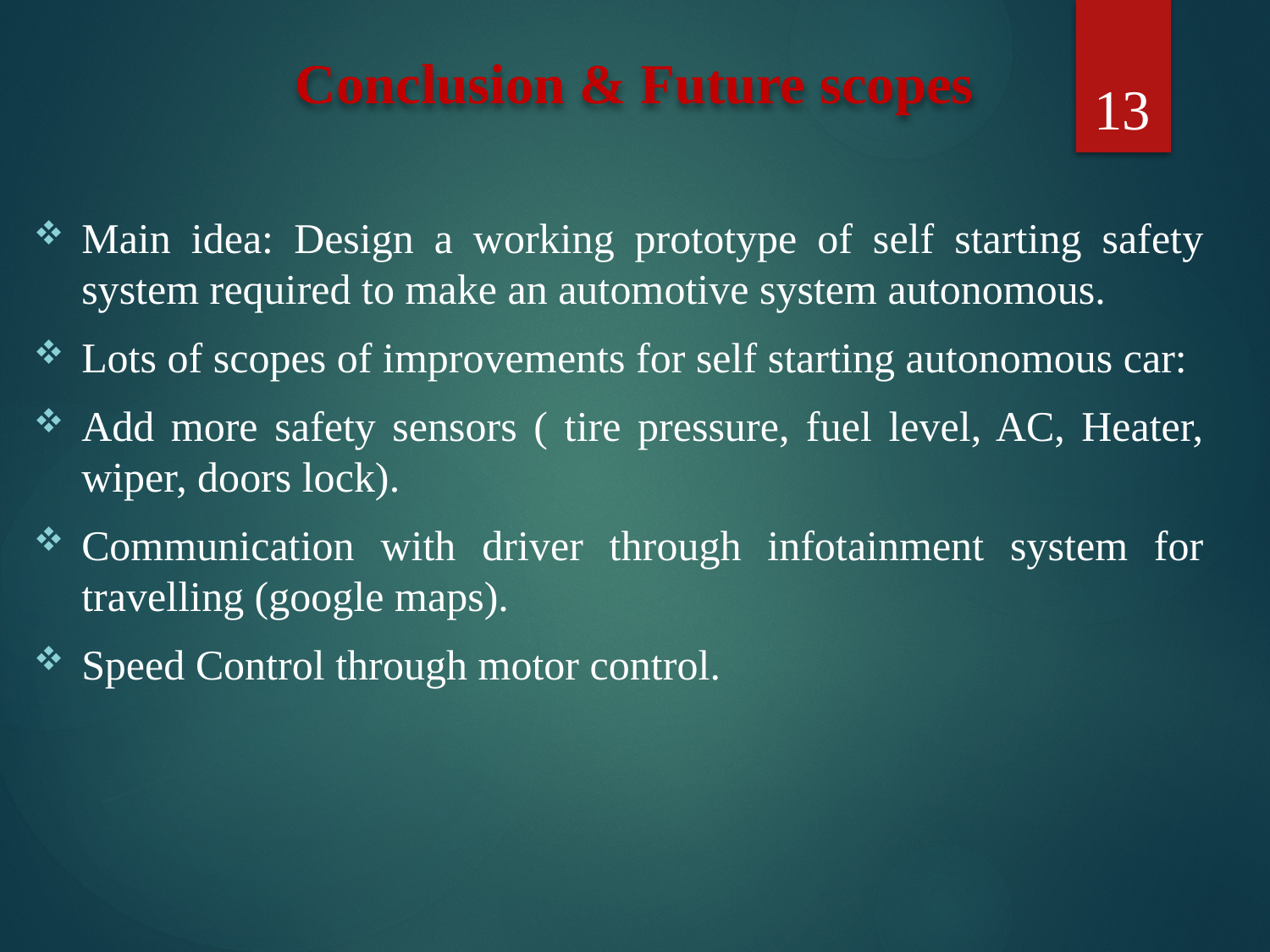

# Conclusion & Future scopes
13
Main idea: Design a working prototype of self starting safety system required to make an automotive system autonomous.
Lots of scopes of improvements for self starting autonomous car:
Add more safety sensors ( tire pressure, fuel level, AC, Heater, wiper, doors lock).
Communication with driver through infotainment system for travelling (google maps).
Speed Control through motor control.